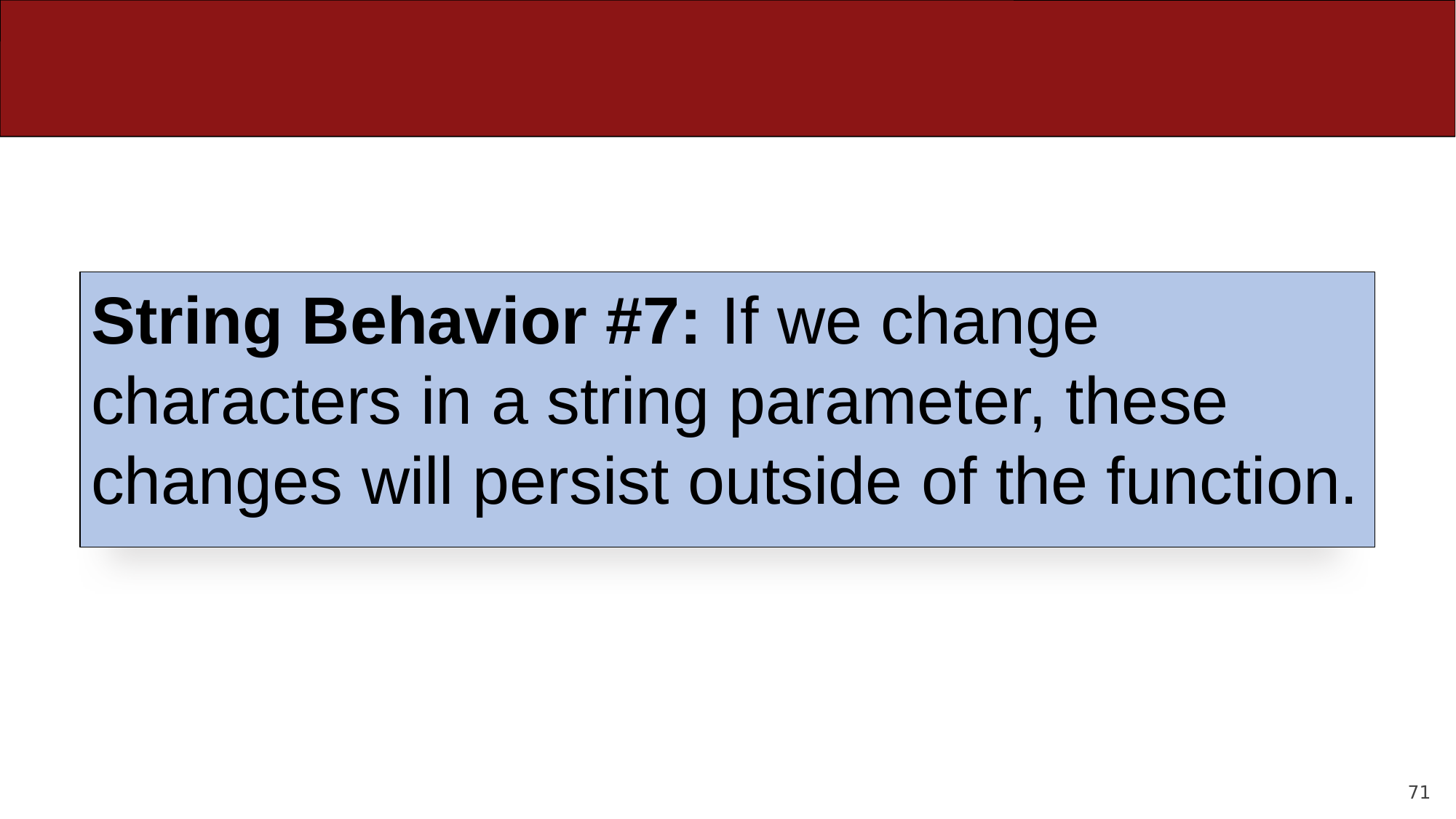

#
String Behavior #7: If we change characters in a string parameter, these changes will persist outside of the function.